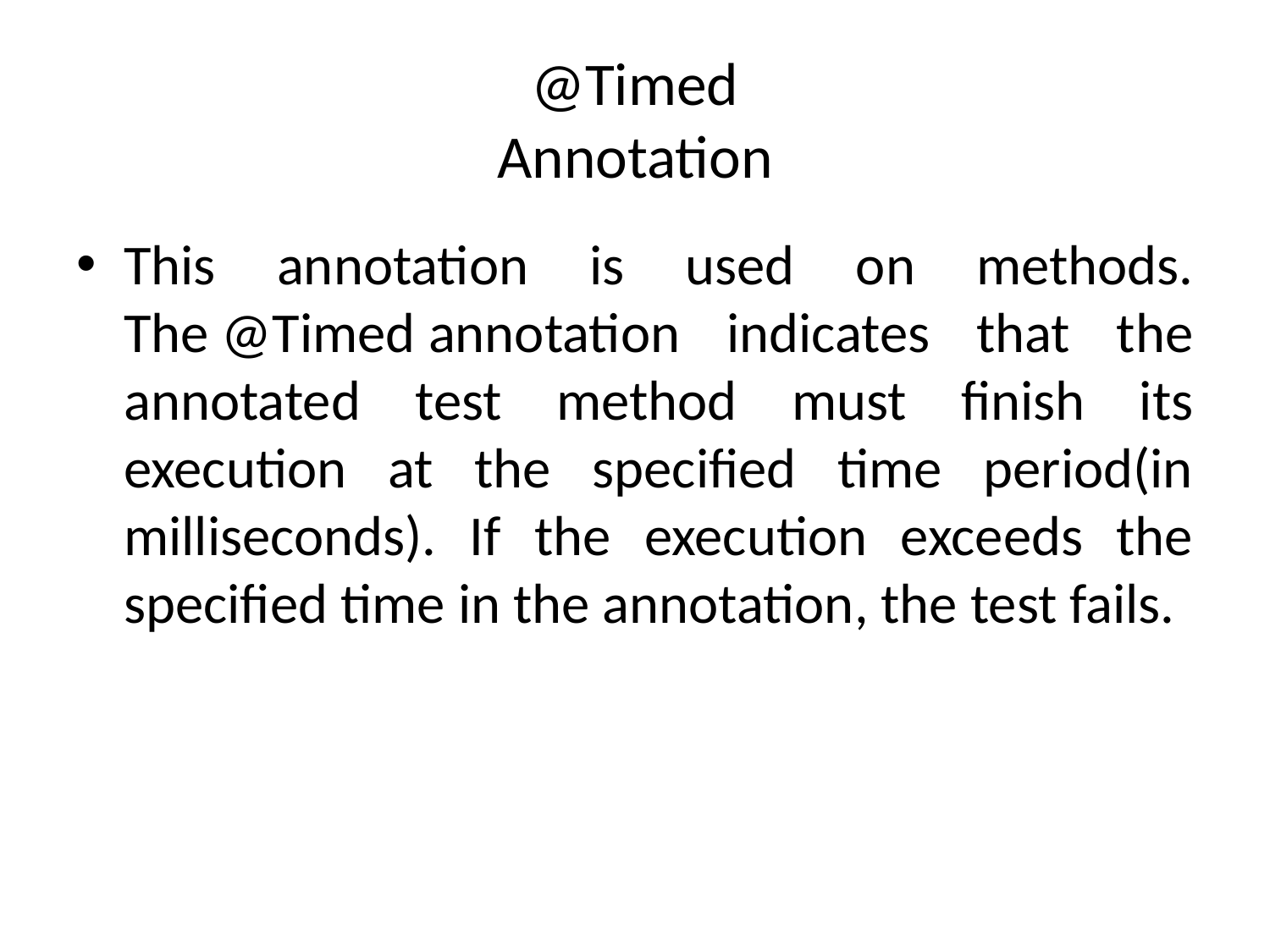

# @Timed Annotation
This annotation is used on methods. The @Timed annotation indicates that the annotated test method must finish its execution at the specified time period(in milliseconds). If the execution exceeds the specified time in the annotation, the test fails.